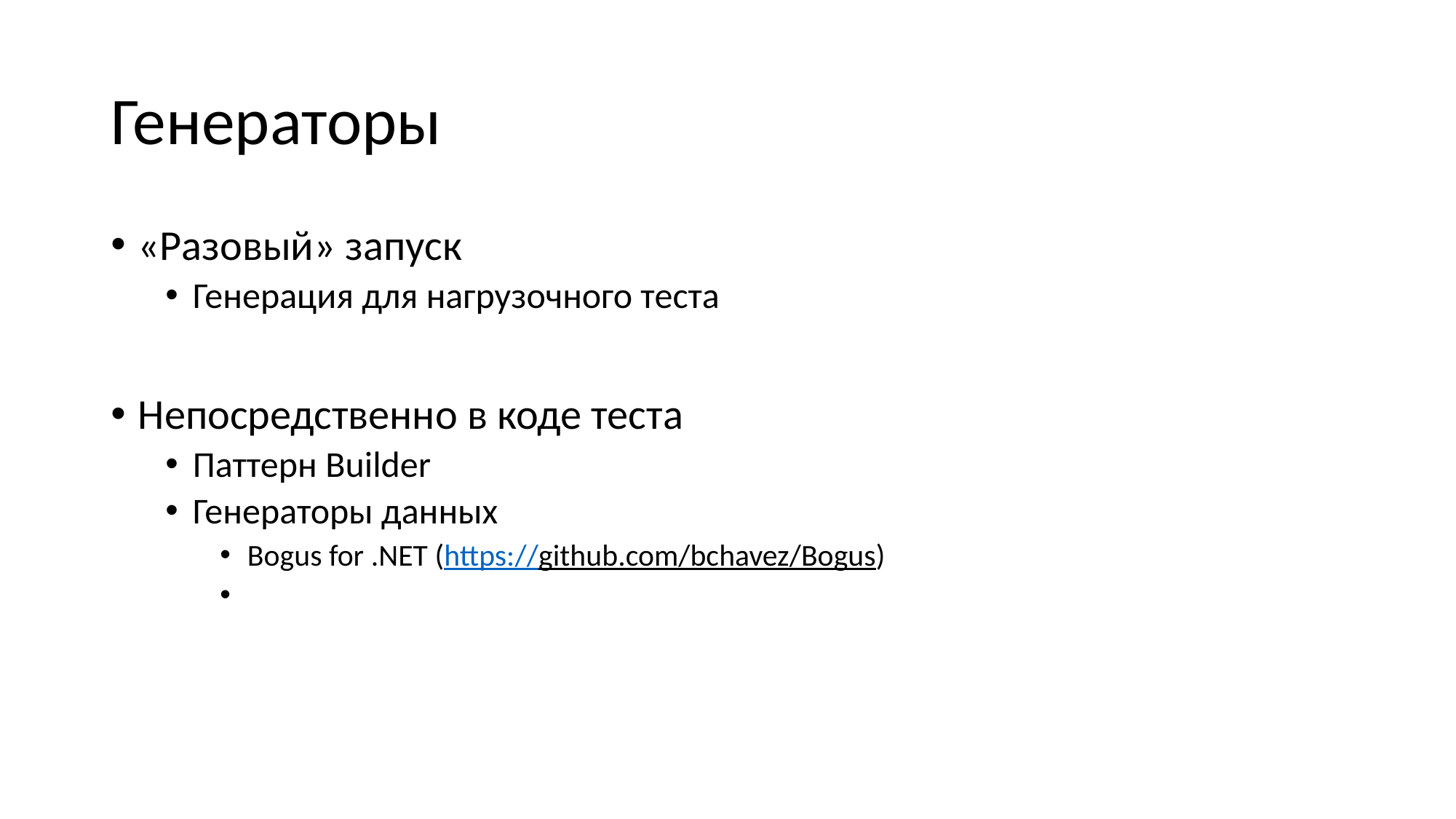

# Генераторы
«Разовый» запуск
Генерация для нагрузочного теста

Непосредственно в коде теста
Паттерн Builder
Генераторы данных
Bogus for .NET (https://github.com/bchavez/Bogus)